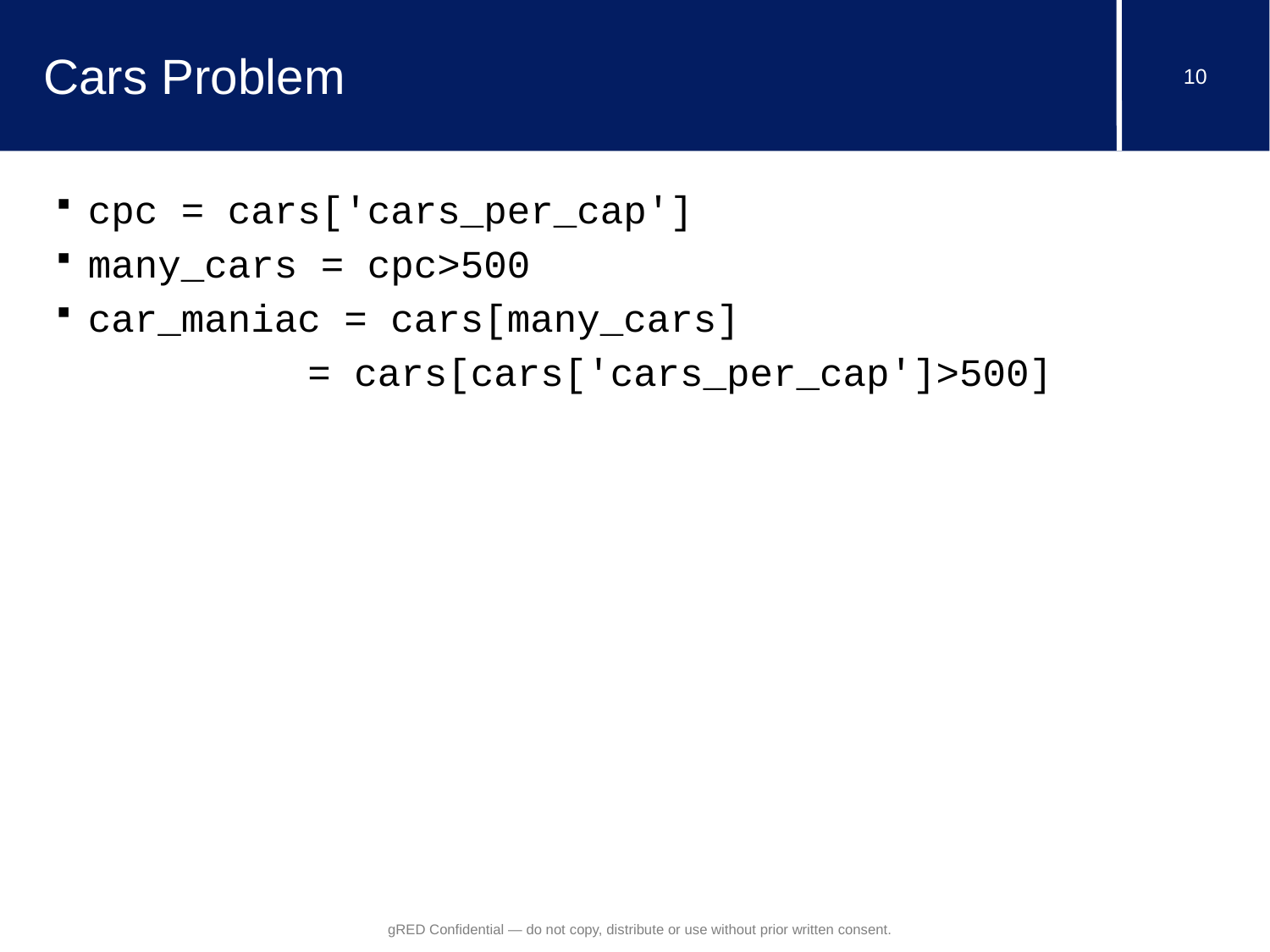

# Cars Problem
cpc = cars['cars_per_cap']
many_cars = cpc>500
car_maniac = cars[many_cars]
 = cars[cars['cars_per_cap']>500]
gRED Confidential — do not copy, distribute or use without prior written consent.